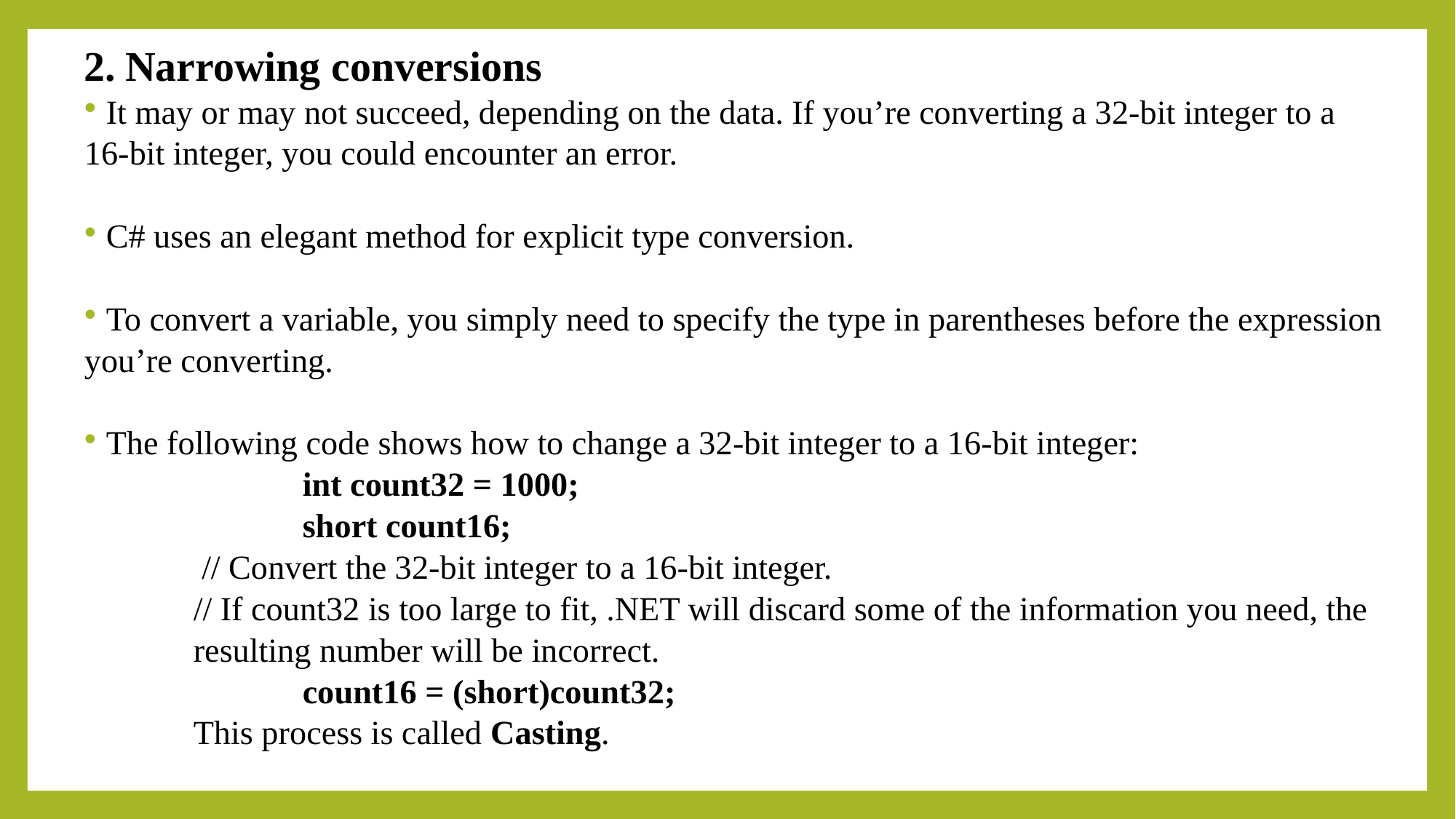

2. Narrowing conversions
It may or may not succeed, depending on the data. If you’re converting a 32-bit integer to a
16-bit integer, you could encounter an error.

C# uses an elegant method for explicit type conversion.

To convert a variable, you simply need to specify the type in parentheses before the expression
you’re converting.

The following code shows how to change a 32-bit integer to a 16-bit integer:
		int count32 = 1000;
		short count16;
        	 // Convert the 32-bit integer to a 16-bit integer.
   	// If count32 is too large to fit, .NET will discard some of the information you need, the
	resulting number will be incorrect.
		count16 = (short)count32;
	This process is called Casting.